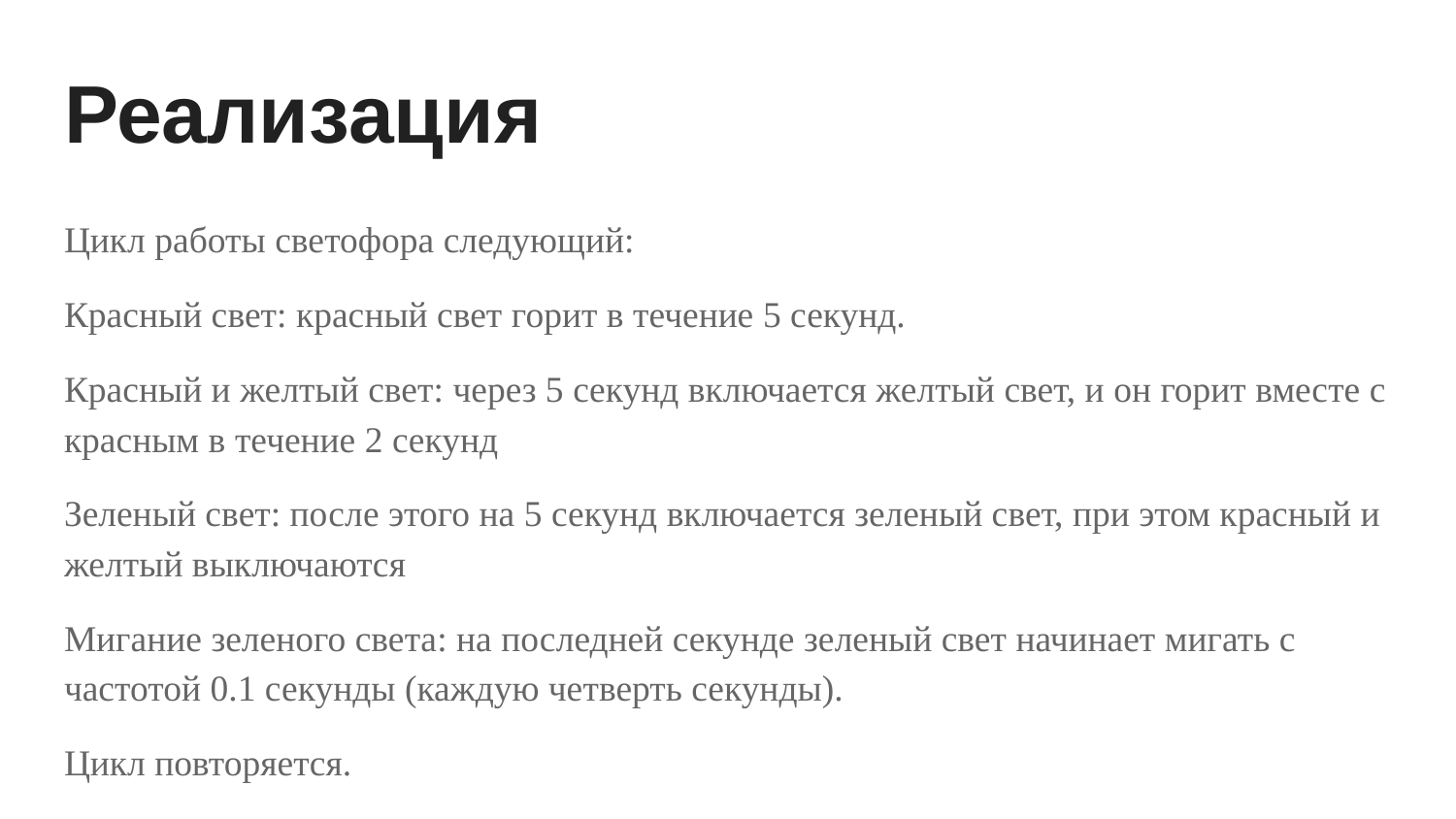

# Реализация
Цикл работы светофора следующий:
Красный свет: красный свет горит в течение 5 секунд.
Красный и желтый свет: через 5 секунд включается желтый свет, и он горит вместе с красным в течение 2 секунд
Зеленый свет: после этого на 5 секунд включается зеленый свет, при этом красный и желтый выключаются
Мигание зеленого света: на последней секунде зеленый свет начинает мигать с частотой 0.1 секунды (каждую четверть секунды).
Цикл повторяется.